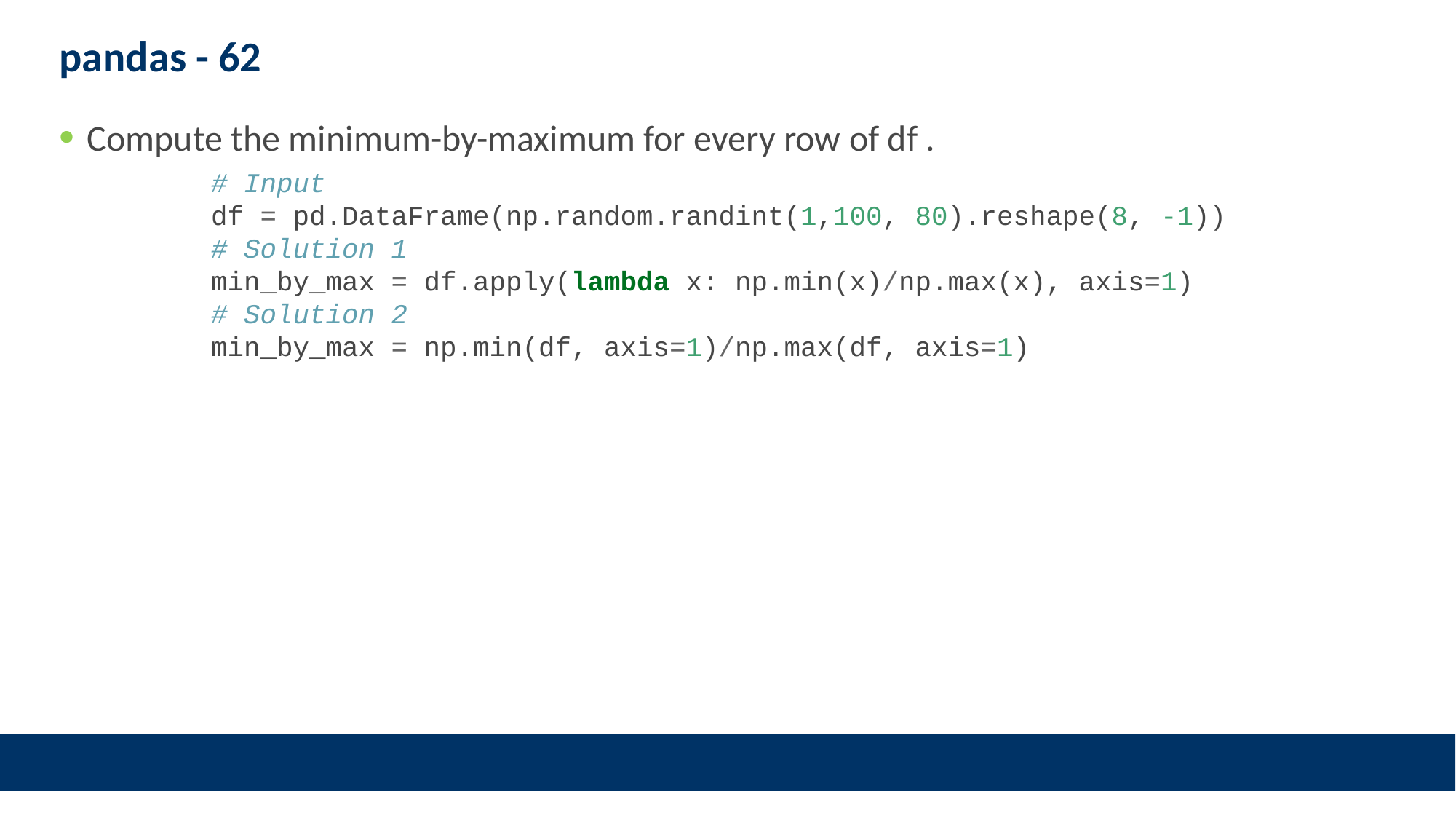

# pandas - 62
Compute the minimum-by-maximum for every row of df .
# Input df = pd.DataFrame(np.random.randint(1,100, 80).reshape(8, -1)) # Solution 1 min_by_max = df.apply(lambda x: np.min(x)/np.max(x), axis=1) # Solution 2 min_by_max = np.min(df, axis=1)/np.max(df, axis=1)